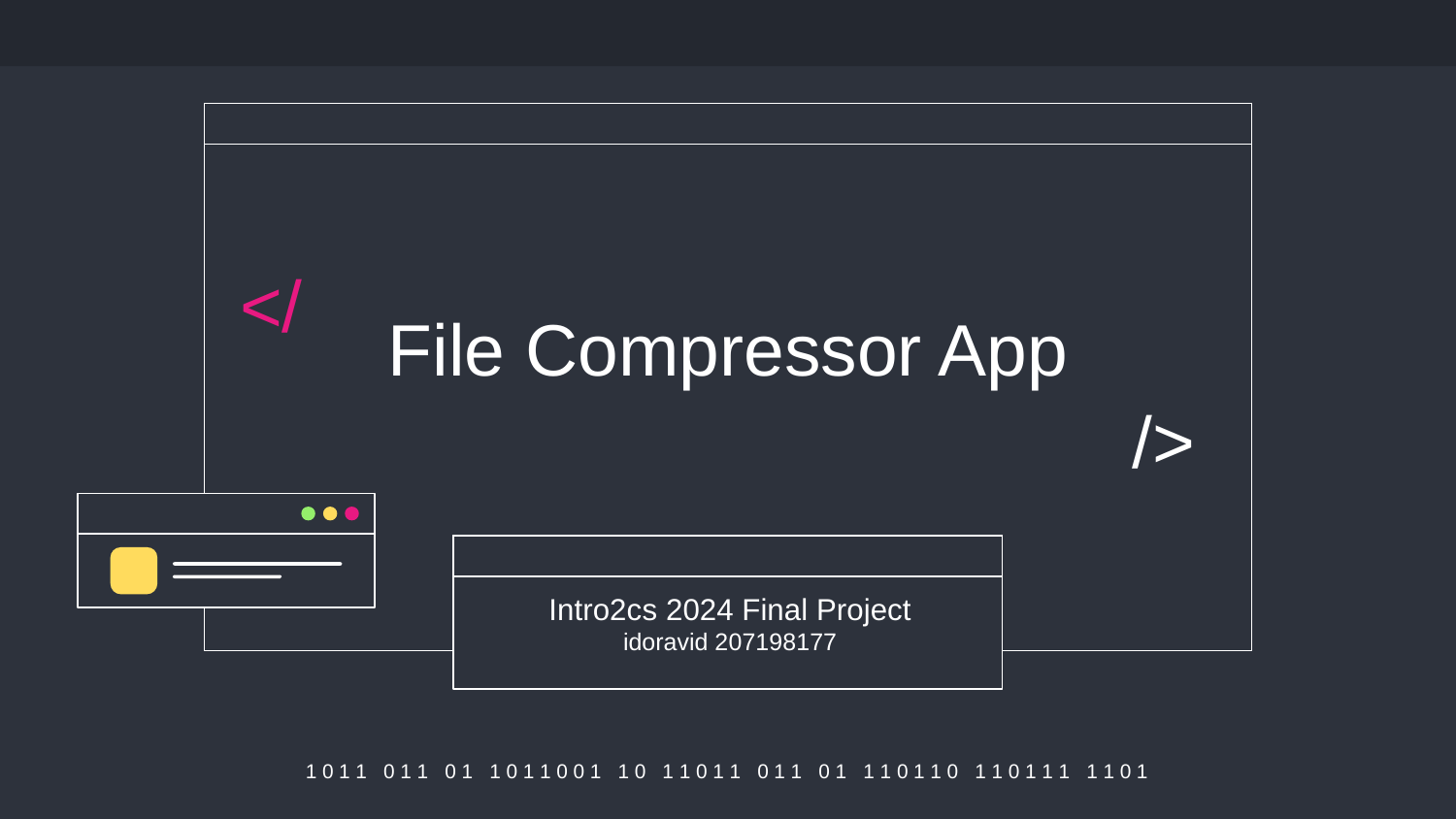

# File Compressor App
</
/>

Intro2cs 2024 Final Project
idoravid 207198177